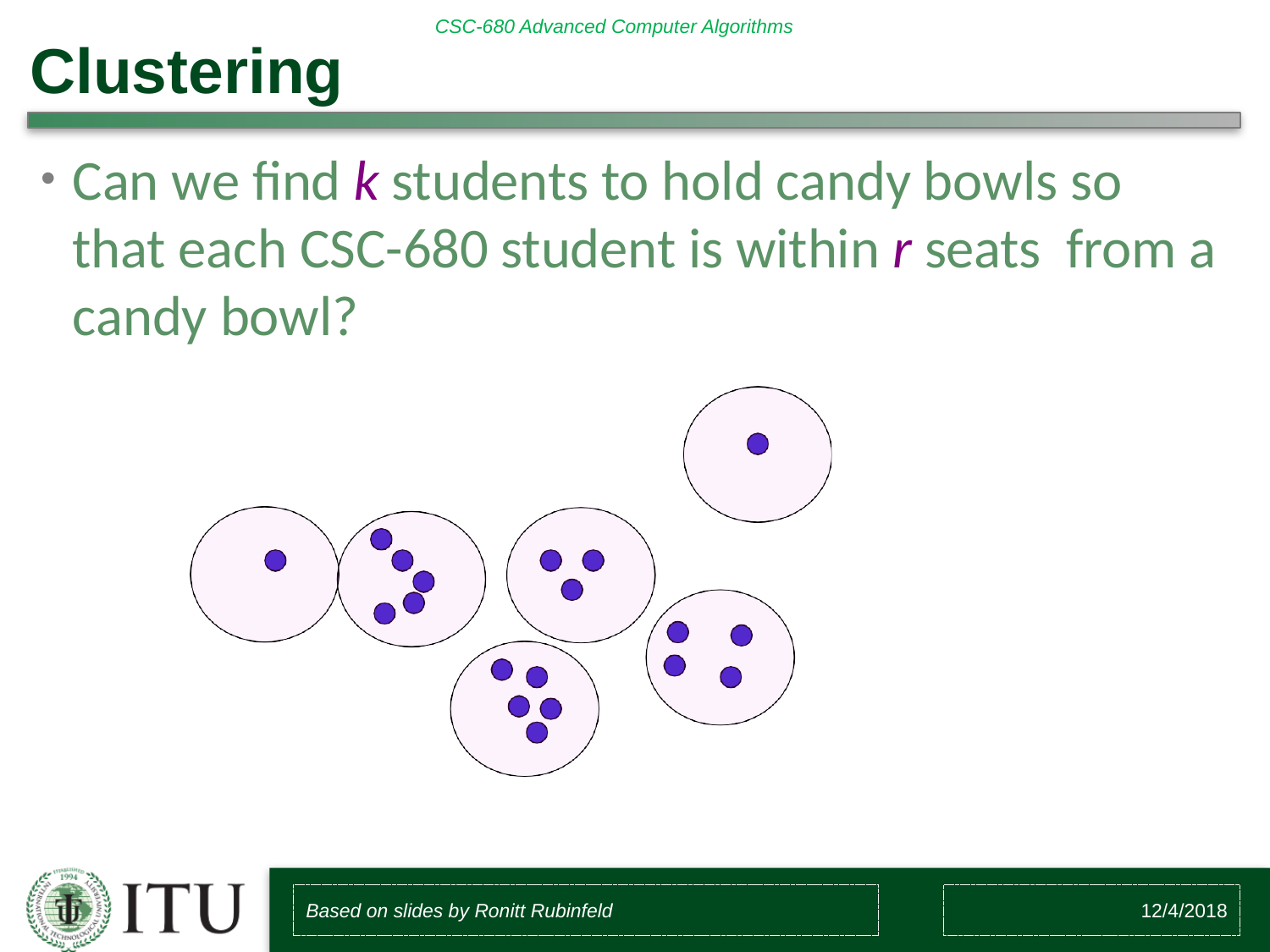

# Clustering
Can we find k students to hold candy bowls so that each CSC-680 student is within r seats  from a candy bowl?

Based on slides by Ronitt Rubinfeld
12/4/2018